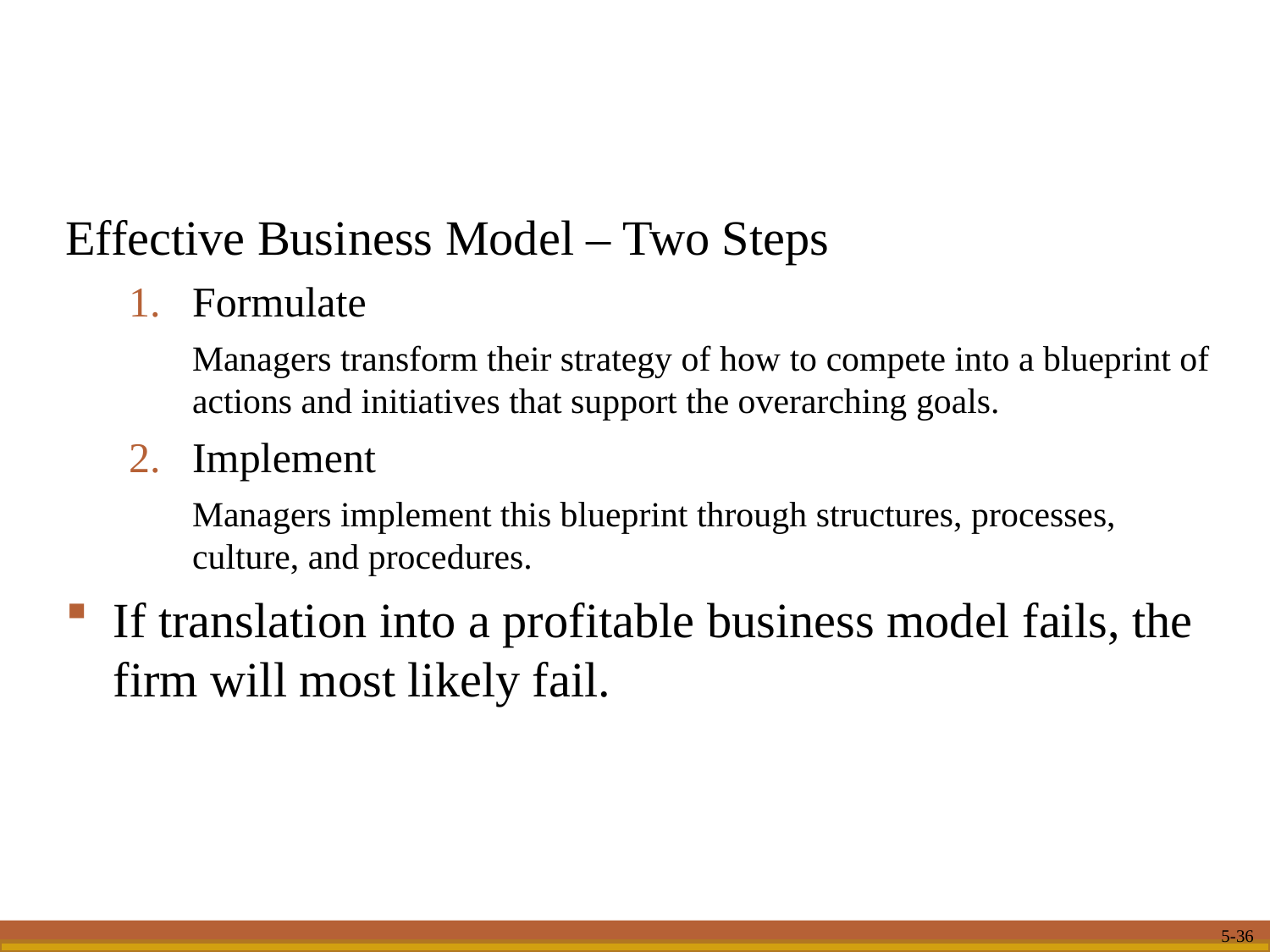

Effective Business Model – Two Steps
Formulate
Managers transform their strategy of how to compete into a blueprint of actions and initiatives that support the overarching goals.
Implement
Managers implement this blueprint through structures, processes, culture, and procedures.
If translation into a profitable business model fails, the firm will most likely fail.